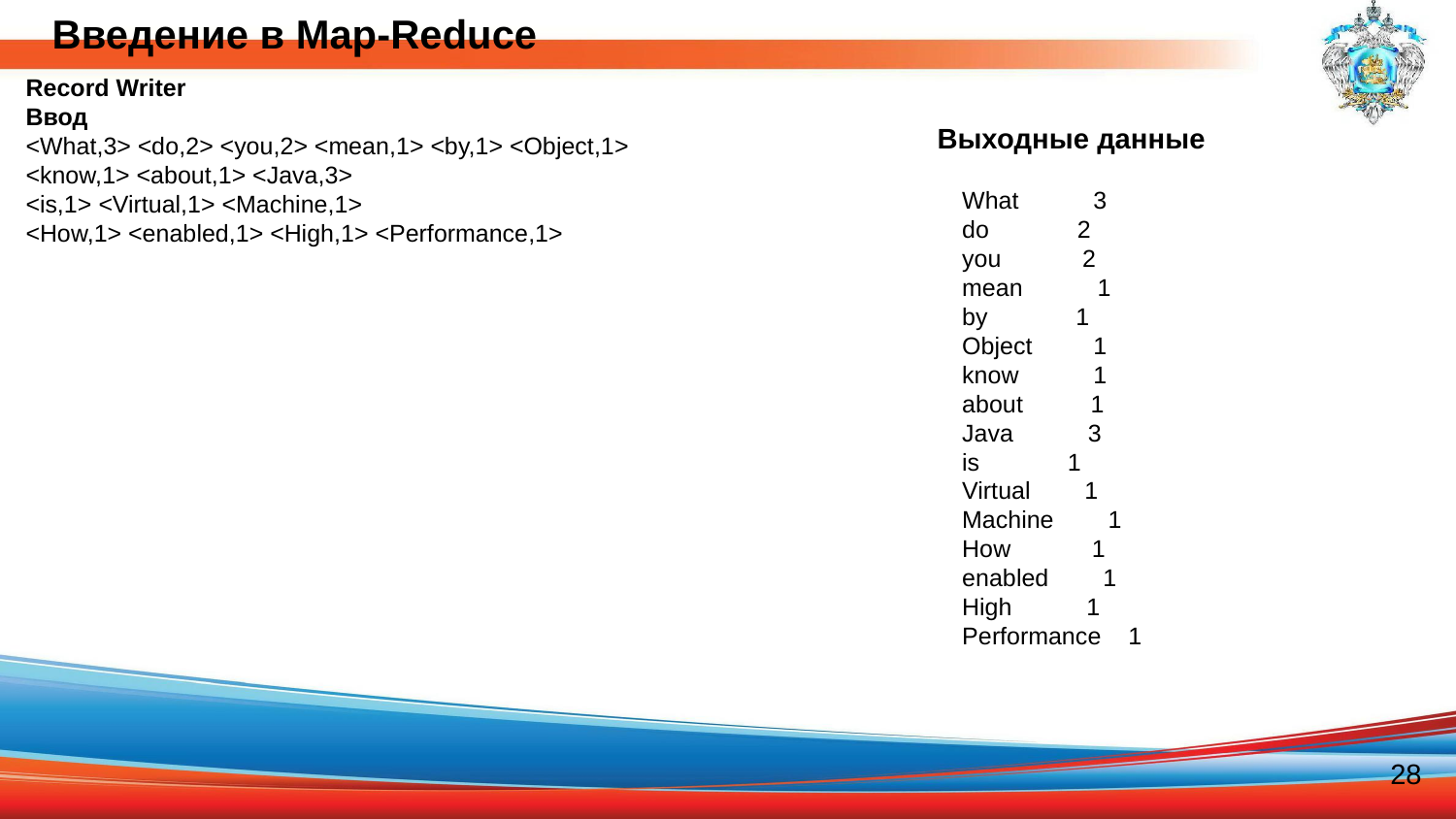

Введение в Map-Reduce
Record Writer
Ввод
<What,3> <do,2> <you,2> <mean,1> <by,1> <Object,1>
<know,1> <about,1> <Java,3>
<is,1> <Virtual,1> <Machine,1>
<How,1> <enabled,1> <High,1> <Performance,1>

Выходные данные

What           3
do             2
you            2
mean           1
by             1
Object         1
know           1
about          1
Java           3
is             1
Virtual        1
Machine        1
How            1
enabled        1
High           1
Performance    1
28